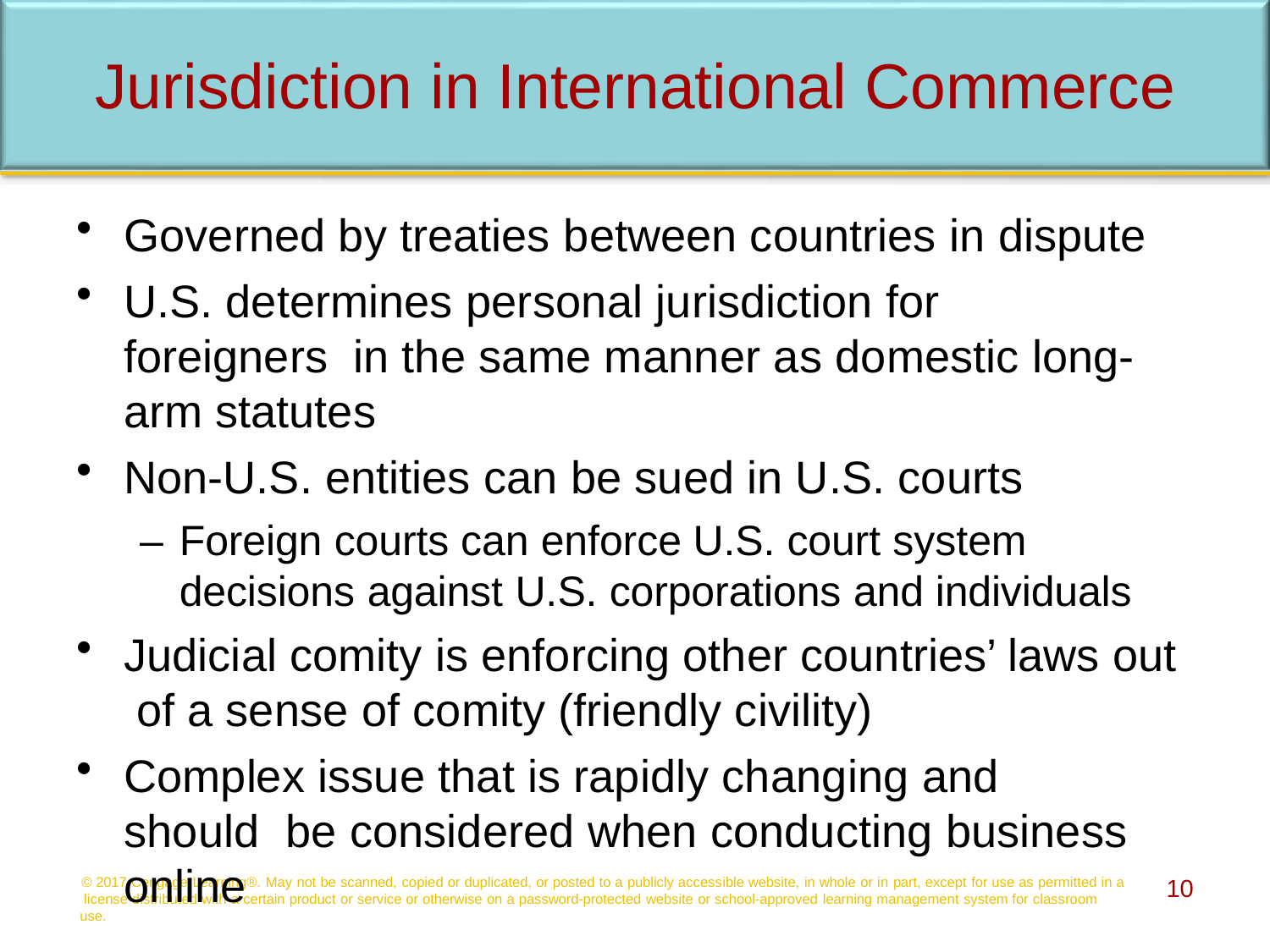

# Jurisdiction in International Commerce
Governed by treaties between countries in dispute
U.S. determines personal jurisdiction for foreigners  in the same manner as domestic long-arm statutes
Non-U.S. entities can be sued in U.S. courts
– Foreign courts can enforce U.S. court system
decisions against U.S. corporations and individuals
Judicial comity is enforcing other countries’ laws out  of a sense of comity (friendly civility)
Complex issue that is rapidly changing and should  be considered when conducting business online
© 2017 Cengage Learning®. May not be scanned, copied or duplicated, or posted to a publicly accessible website, in whole or in part, except for use as permitted in a  license distributed with a certain product or service or otherwise on a password-protected website or school-approved learning management system for classroom use.
10